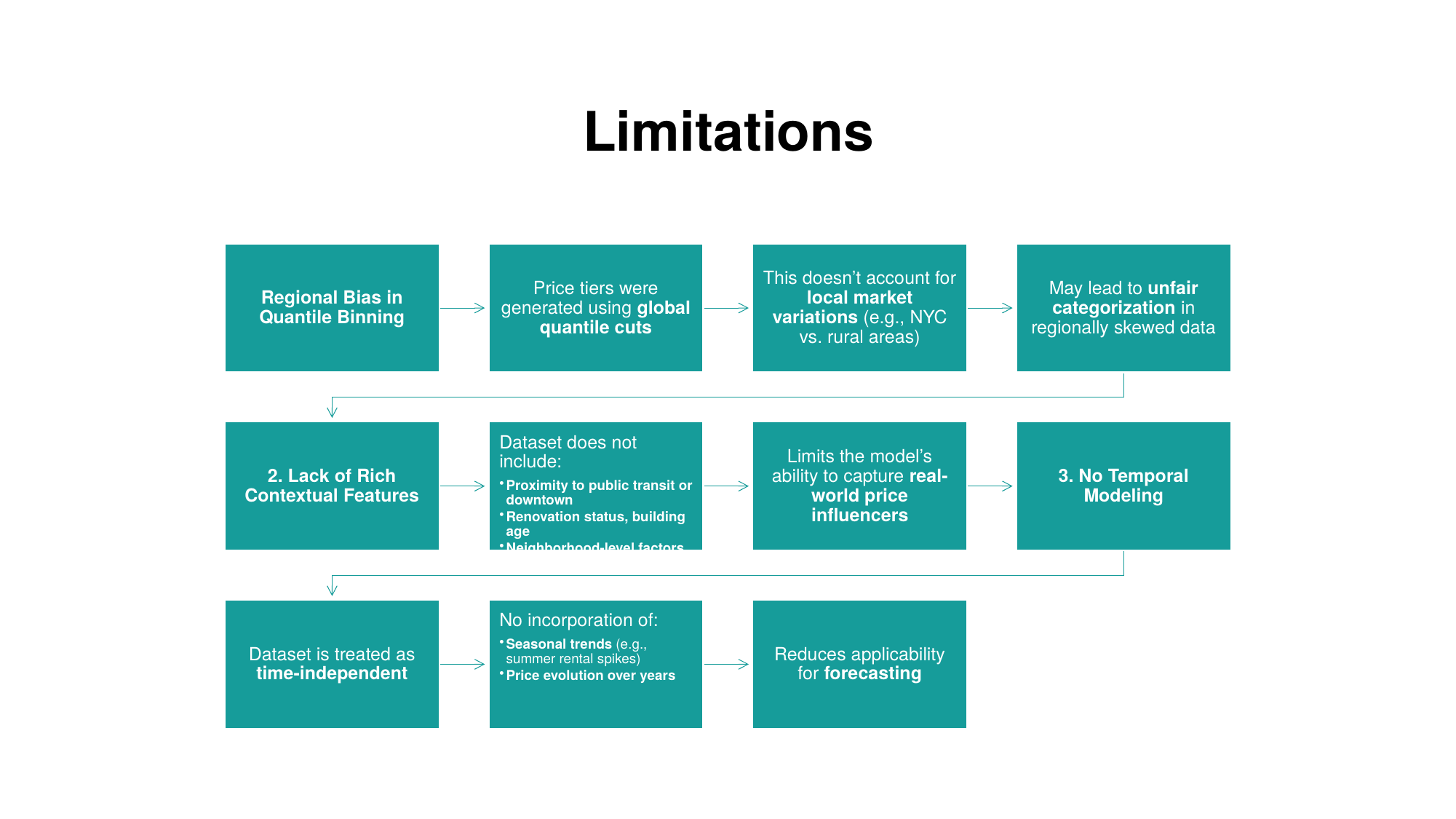

# Limitations

Regional Bias in Quantile Binning

Price tiers were generated using global quantile cuts

This doesn’t account for local market variations (e.g., NYC vs. rural areas)

May lead to unfair categorization in regionally skewed data

2. Lack of Rich Contextual Features

Dataset does not include:
Proximity to public transit or downtown
Renovation status, building age
Neighborhood-level factors (safety, amenities)

Limits the model’s ability to capture real-world price influencers

3. No Temporal Modeling

Dataset is treated as time-independent

No incorporation of:
Seasonal trends (e.g., summer rental spikes)
Price evolution over years
Reduces applicability for forecasting